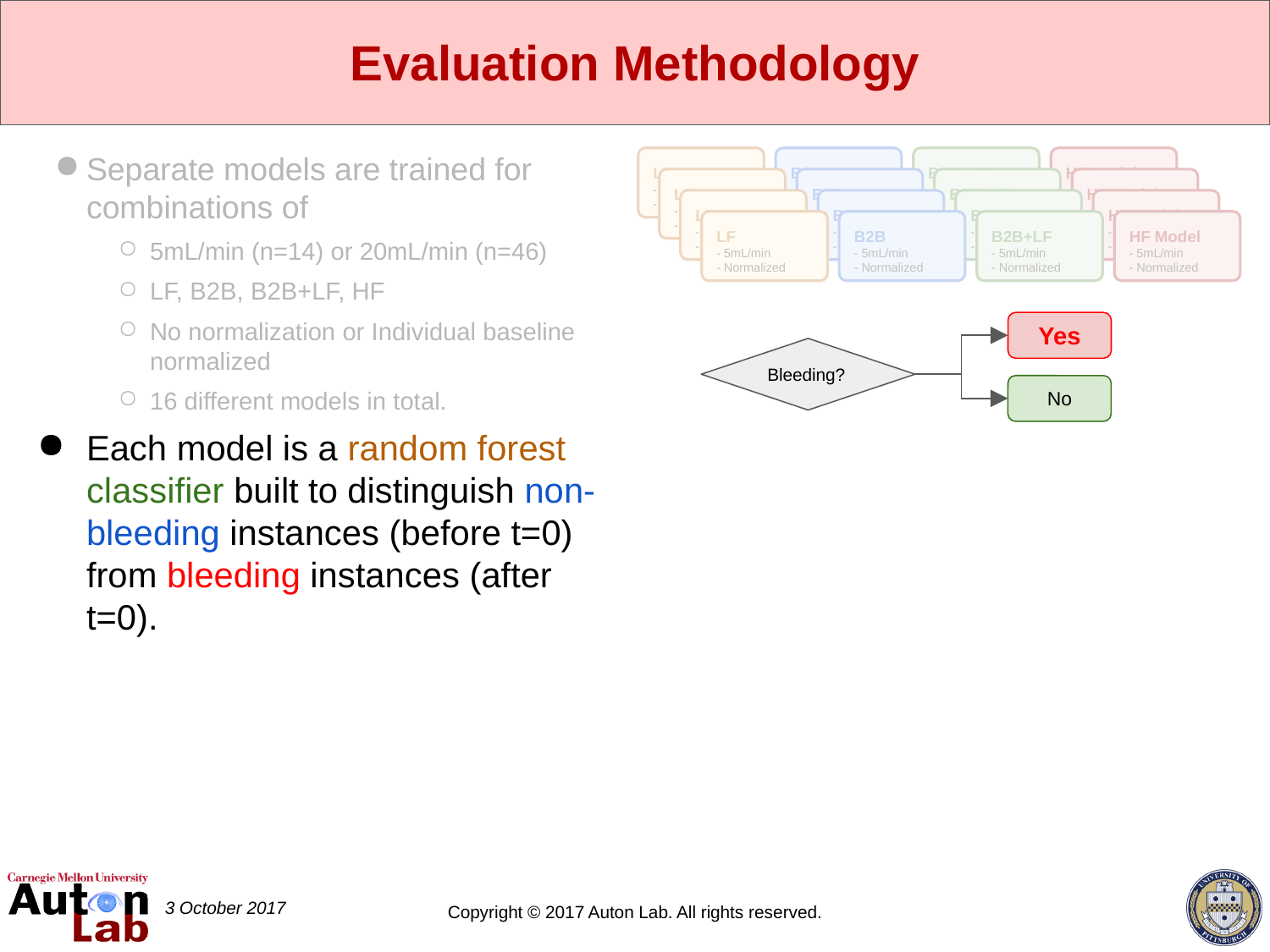

# Evaluation Methodology
Separate models are trained for combinations of
5mL/min (n=14) or 20mL/min (n=46)
LF, B2B, B2B+LF, HF
No normalization or Individual baseline normalized
16 different models in total.
Each model is a random forest classifier built to distinguish non-bleeding instances (before t=0) from bleeding instances (after t=0).

LF
- 5mL/min
- Non-normalized
B2B
- 5mL/min
- Non-normalized
B2B+LF
- 5mL/min
- Non-normalized
HF Model
- 5mL/min
- Non-normalized
LF
- 5mL/min
- Non-normalized
B2B
- 5mL/min
- Non-normalized
B2B+LF
- 5mL/min
- Non-normalized
HF Model
- 5mL/min
- Non-normalized
LF
- 5mL/min
- Non-normalized
B2B
- 5mL/min
- Non-normalized
B2B+LF
- 5mL/min
- Non-normalized
HF Model
- 5mL/min
- Non-normalized
LF
- 5mL/min
- Normalized
B2B
- 5mL/min
- Normalized
B2B+LF
- 5mL/min
- Normalized
HF Model
- 5mL/min
- Normalized
Yes
Bleeding?
No